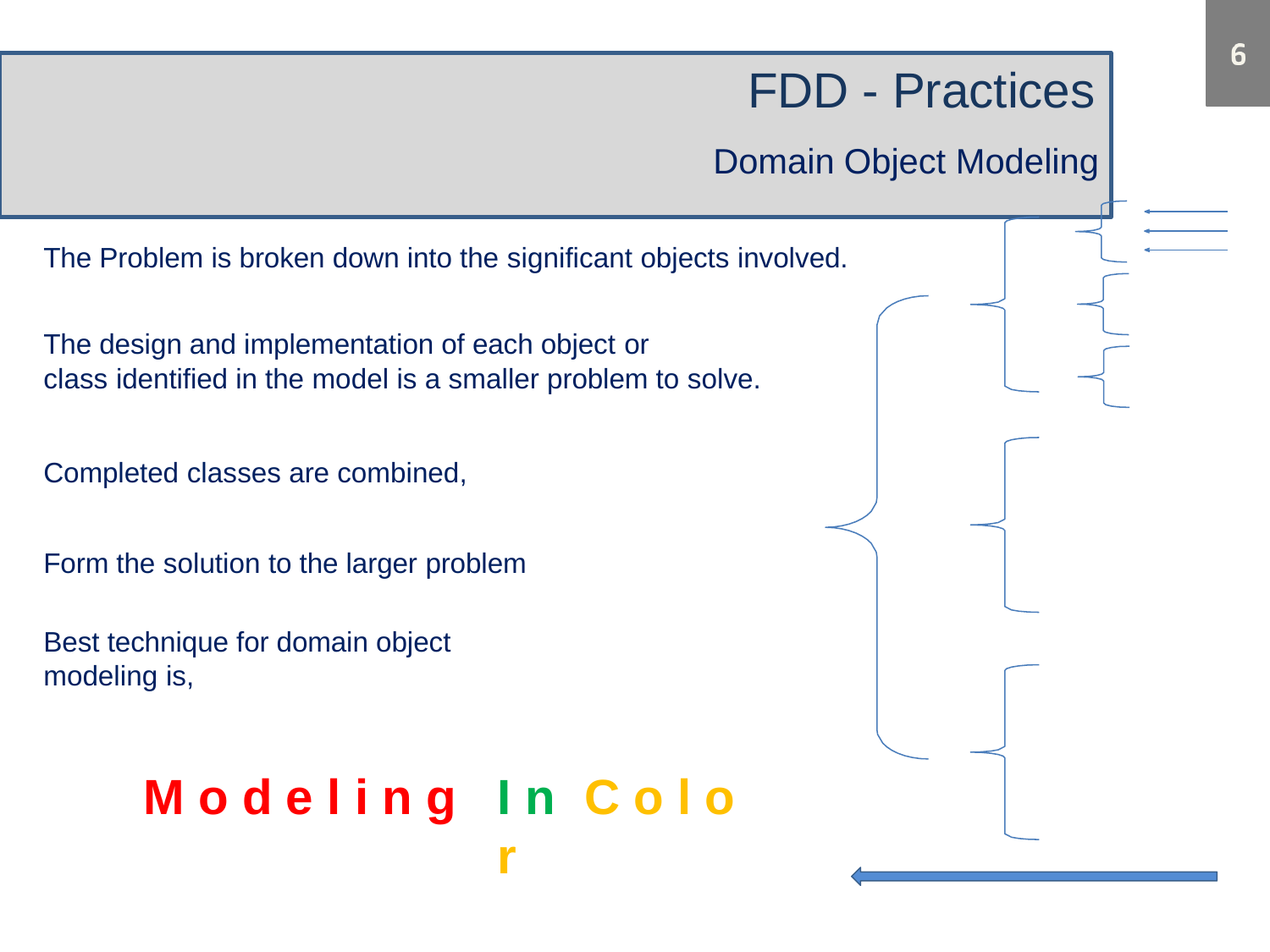

# FDD - Practices
Domain Object Modeling

The Problem is broken down into the significant objects involved.

The design and implementation of each object or
class identified in the model is a smaller problem to solve.
Completed classes are combined,  Form the solution to the larger problem

Best technique for domain object modeling is,

M o d e l i n g
I n	C o l o r